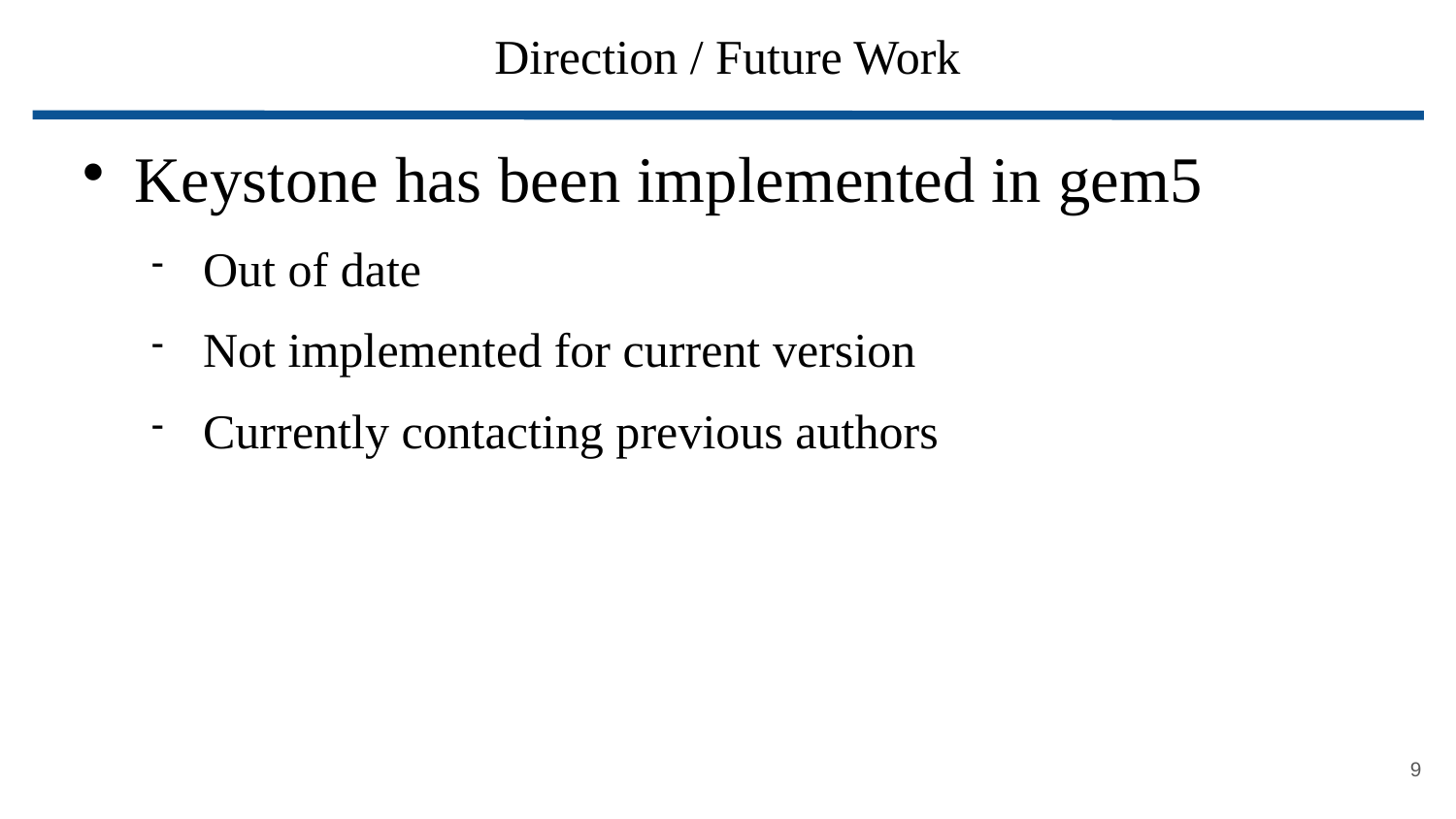

# Direction / Future Work
Keystone has been implemented in gem5
Out of date
Not implemented for current version
Currently contacting previous authors
9